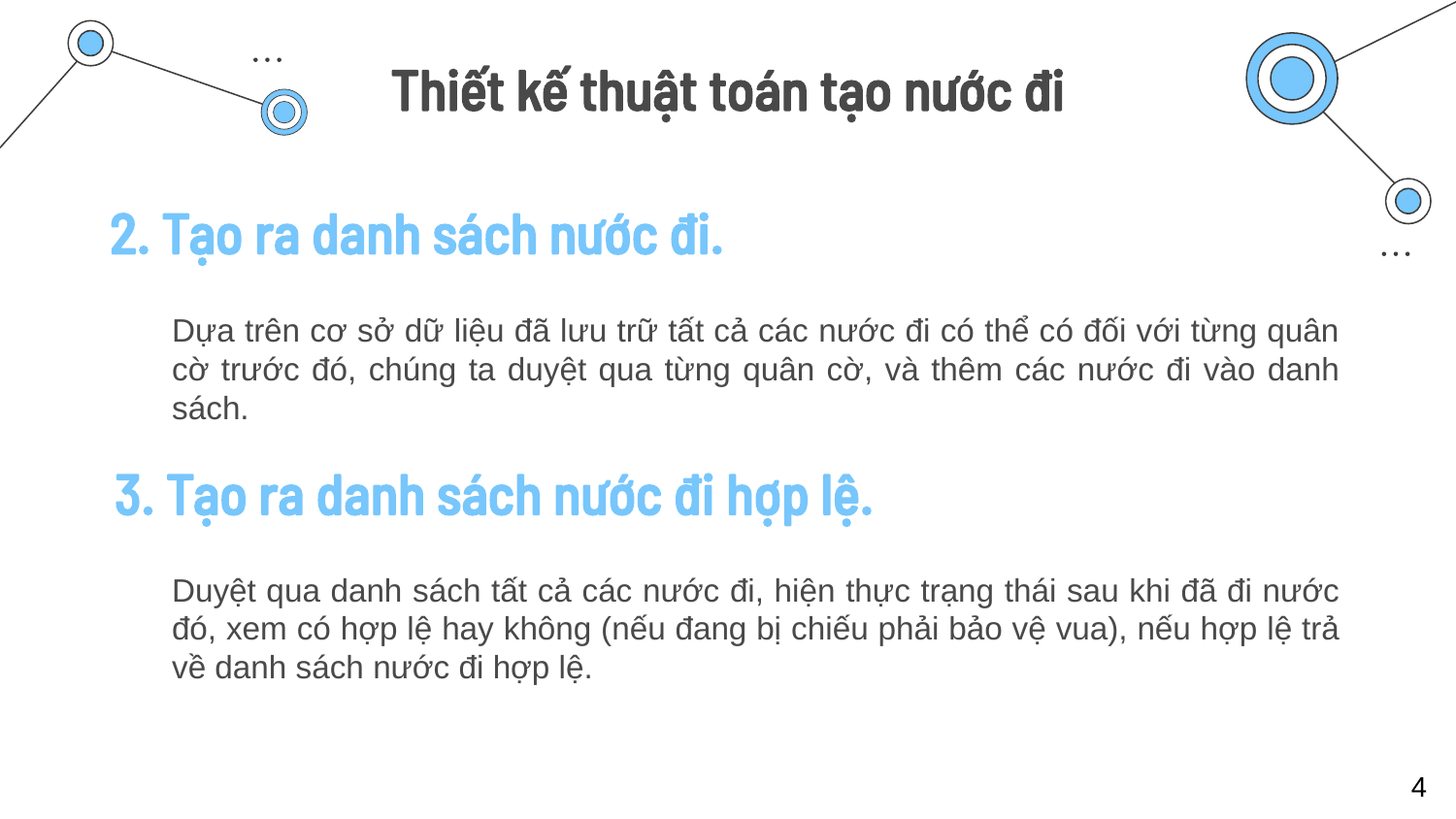

# Thiết kế thuật toán tạo nước đi
2. Tạo ra danh sách nước đi.
Dựa trên cơ sở dữ liệu đã lưu trữ tất cả các nước đi có thể có đối với từng quân cờ trước đó, chúng ta duyệt qua từng quân cờ, và thêm các nước đi vào danh sách.
3. Tạo ra danh sách nước đi hợp lệ.
Duyệt qua danh sách tất cả các nước đi, hiện thực trạng thái sau khi đã đi nước đó, xem có hợp lệ hay không (nếu đang bị chiếu phải bảo vệ vua), nếu hợp lệ trả về danh sách nước đi hợp lệ.
4